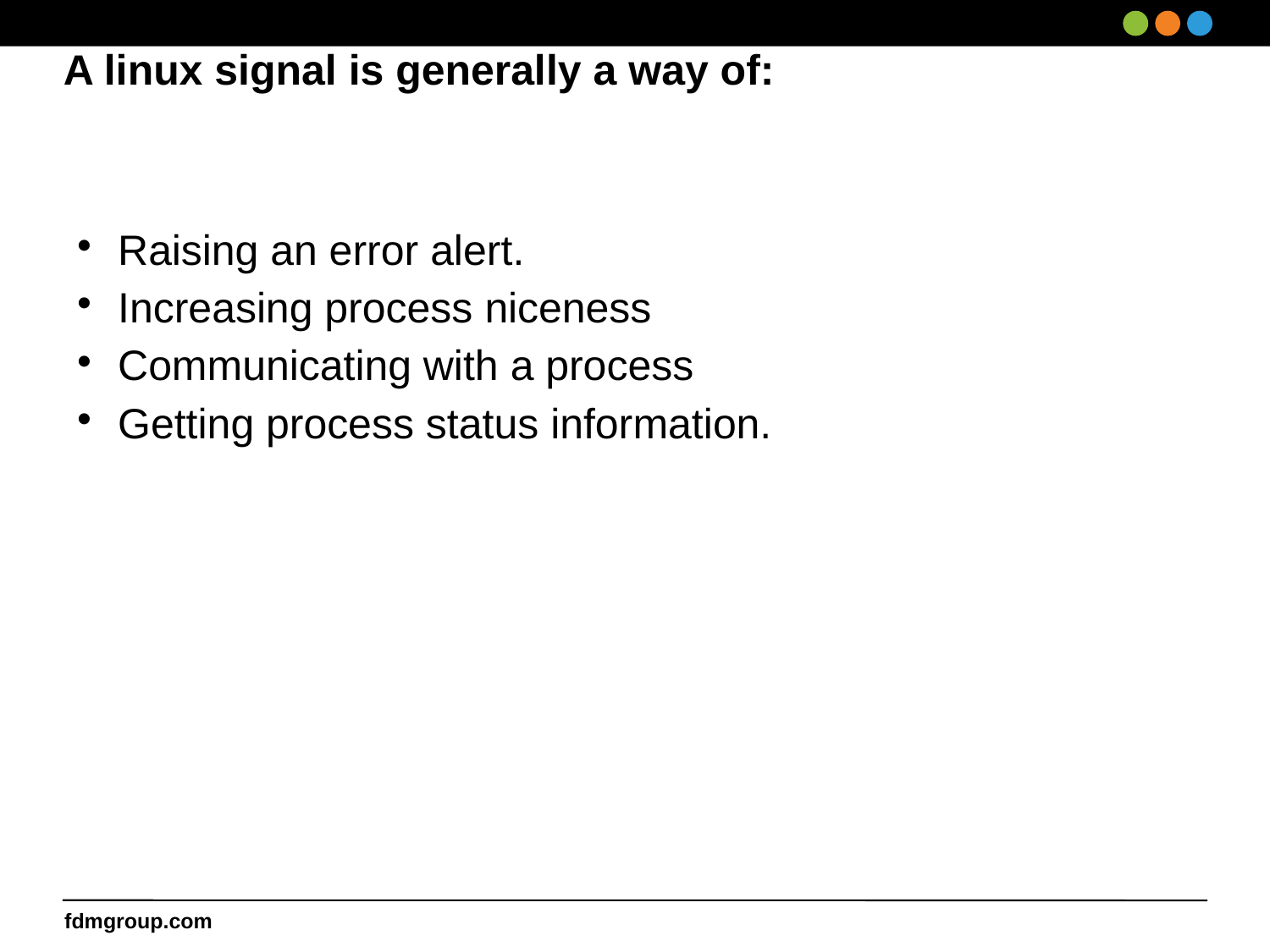

# A linux signal is generally a way of:
Raising an error alert.
Increasing process niceness
Communicating with a process
Getting process status information.